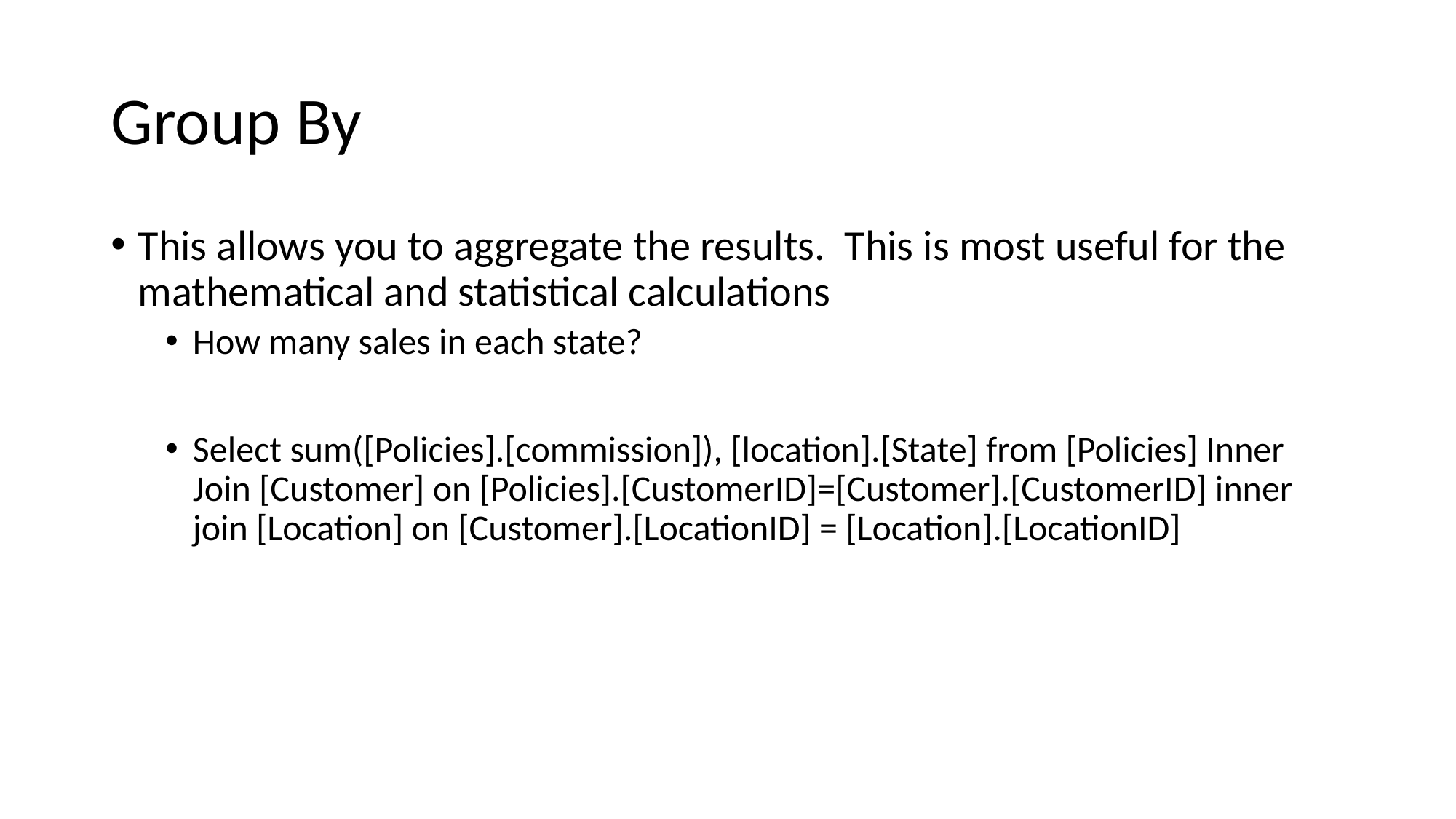

# Group By
This allows you to aggregate the results.  This is most useful for the mathematical and statistical calculations
How many sales in each state?

Select sum([Policies].[commission]), [location].[State] from [Policies] Inner Join [Customer] on [Policies].[CustomerID]=[Customer].[CustomerID] inner join [Location] on [Customer].[LocationID] = [Location].[LocationID]